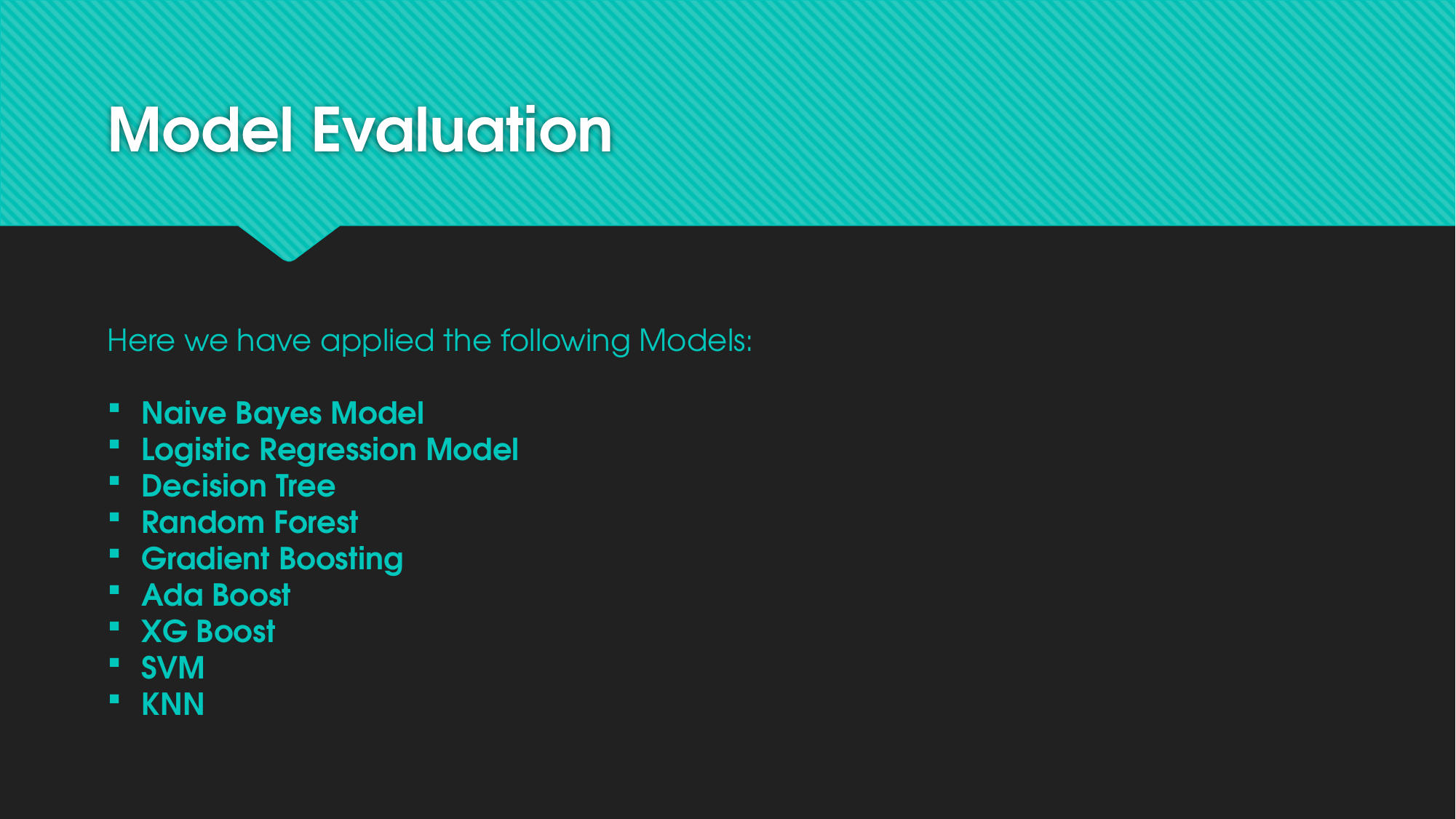

# Model Evaluation
Here we have applied the following Models:

Naive Bayes Model
Logistic Regression Model
Decision Tree
Random Forest
Gradient Boosting
Ada Boost
XG Boost
SVM
KNN